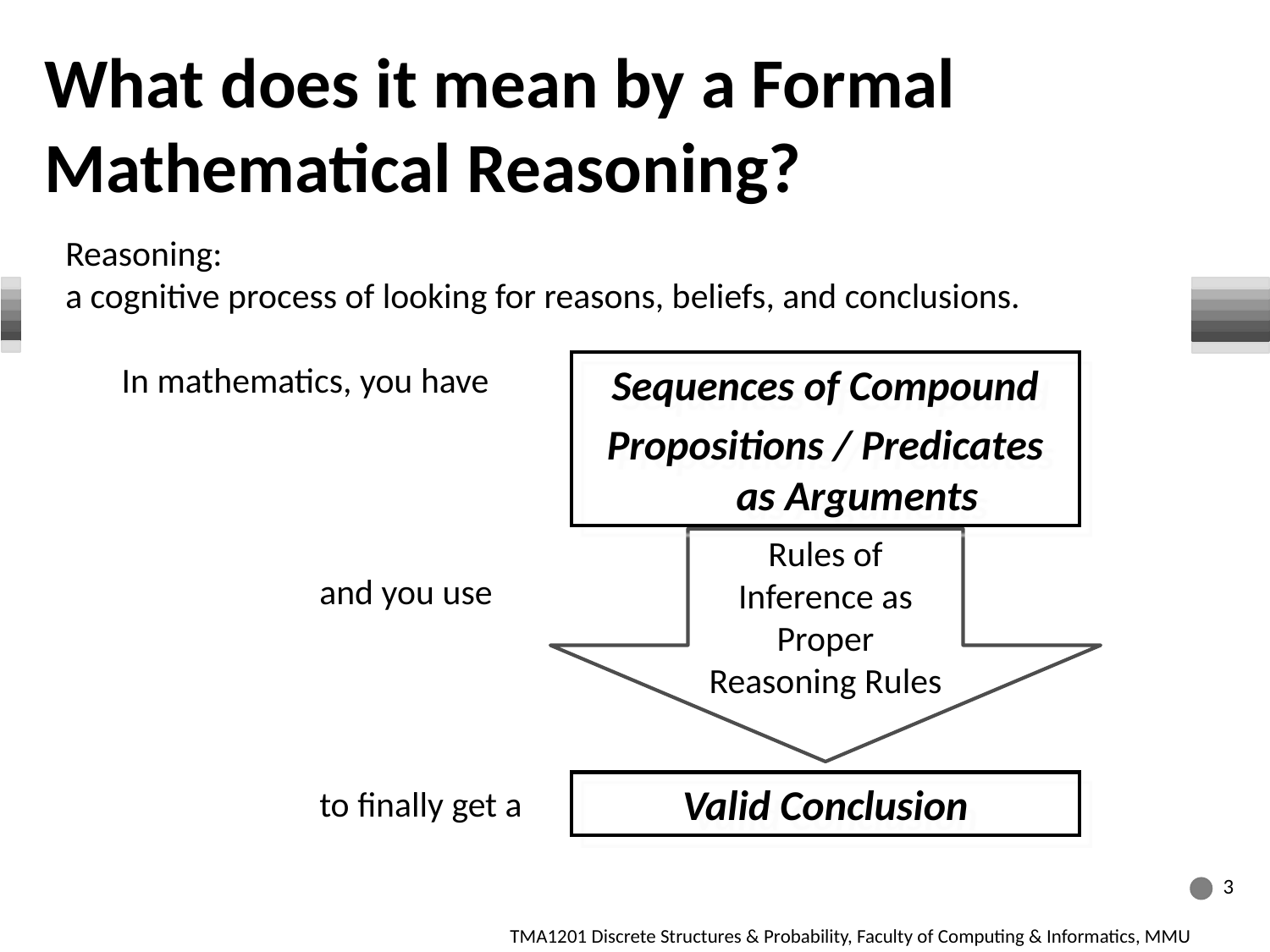

What does it mean by a Formal Mathematical Reasoning?
Reasoning:
a cognitive process of looking for reasons, beliefs, and conclusions.

       In mathematics, you have

		and you use

		to finally get a
Sequences of Compound
Propositions / Predicates as Arguments
Rules of Inference as Proper Reasoning Rules
Valid Conclusion
3
TMA1201 Discrete Structures & Probability, Faculty of Computing & Informatics, MMU